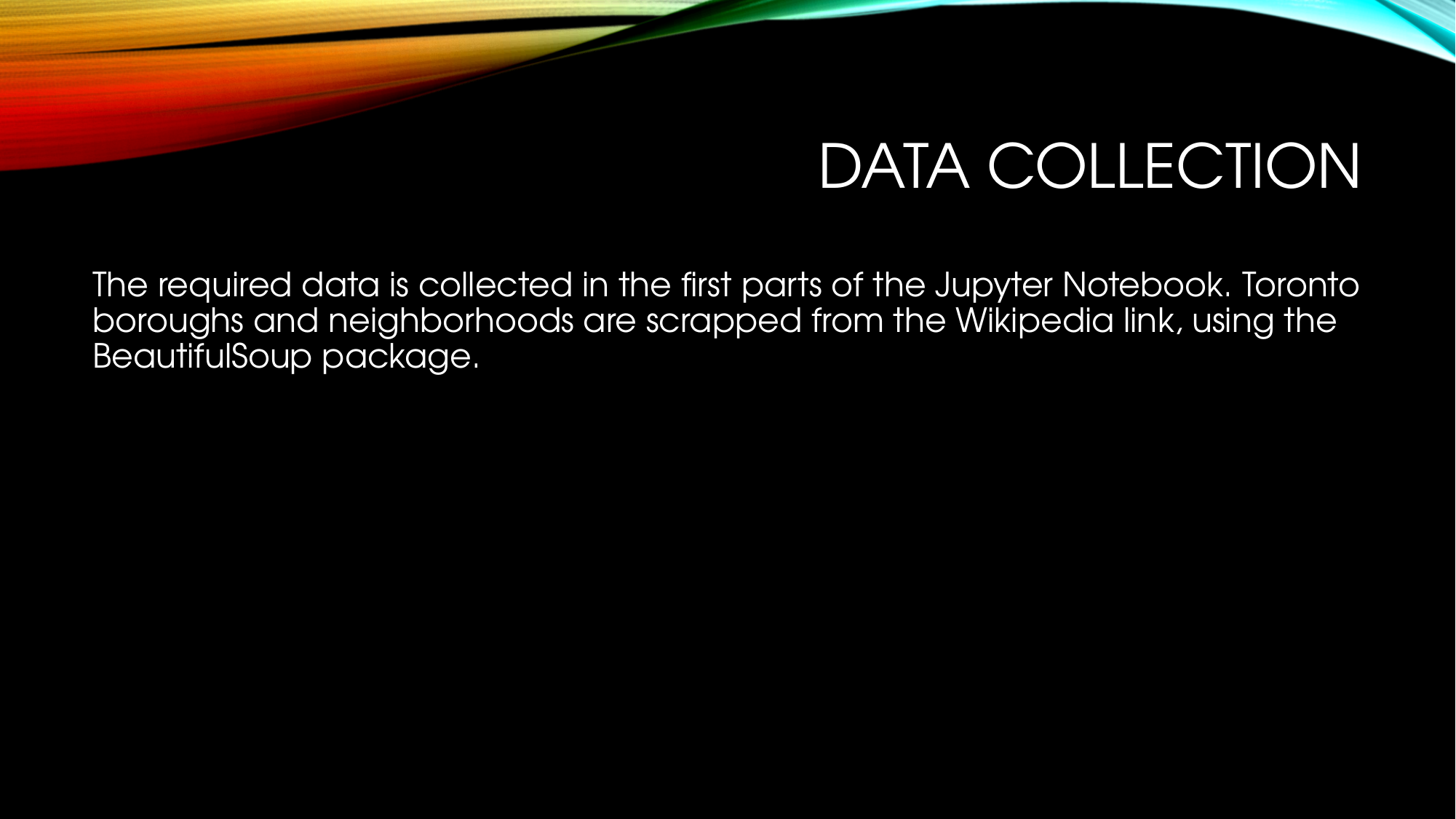

# Data COLLECTION
The required data is collected in the first parts of the Jupyter Notebook. Toronto boroughs and neighborhoods are scrapped from the Wikipedia link, using the BeautifulSoup package.